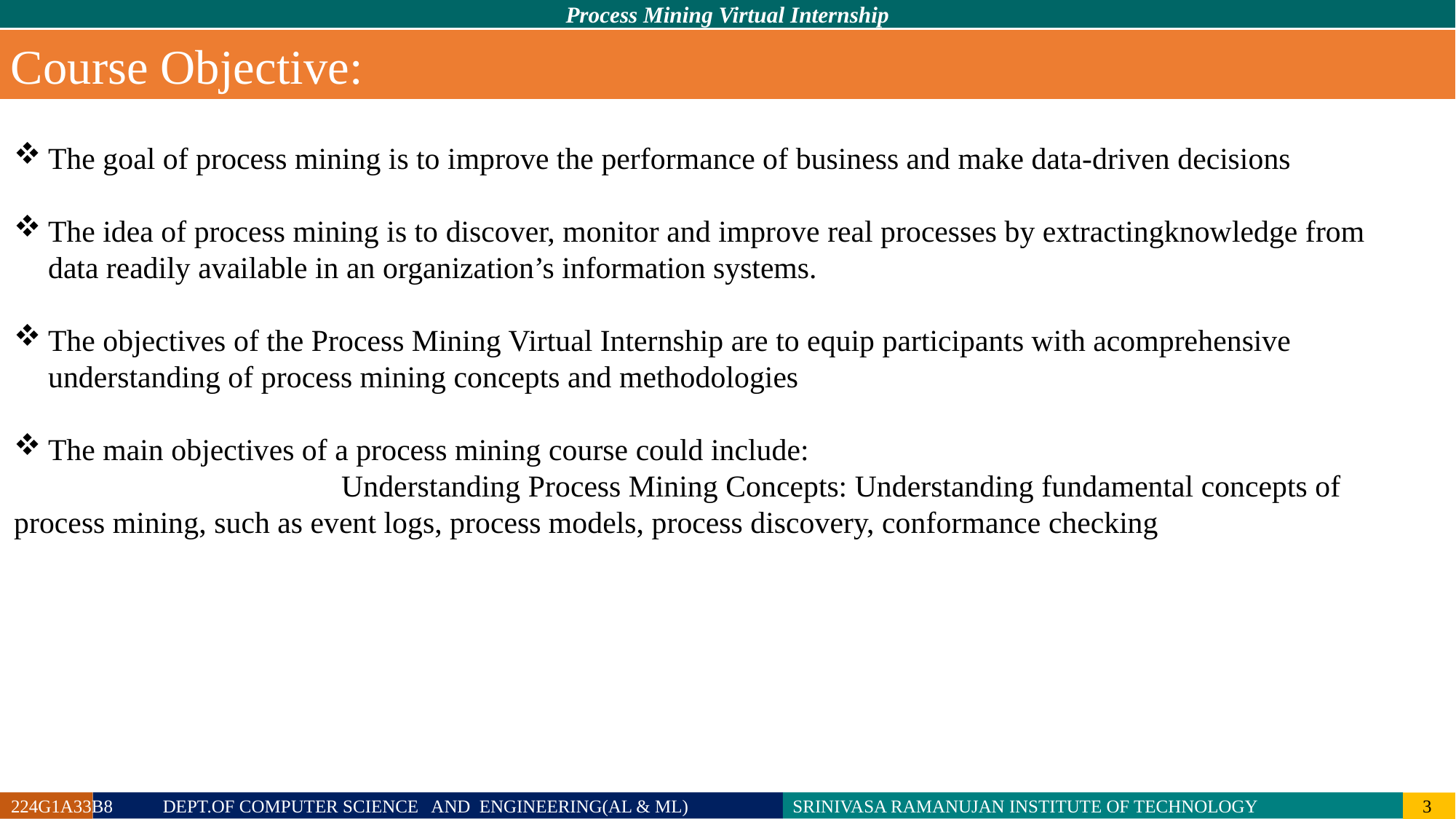

Course Objective:

The goal of process mining is to improve the performance of business and make data-driven decisions

The idea of process mining is to discover, monitor and improve real processes by extractingknowledge from data readily available in an organization’s information systems.

The objectives of the Process Mining Virtual Internship are to equip participants with acomprehensive understanding of process mining concepts and methodologies

The main objectives of a process mining course could include:
			Understanding Process Mining Concepts: Understanding fundamental concepts of process mining, such as event logs, process models, process discovery, conformance checking

224G1A33B8           DEPT.OF COMPUTER SCIENCE   AND  ENGINEERING(AL & ML)                       SRINIVASA RAMANUJAN INSTITUTE OF TECHNOLOGY                                    3